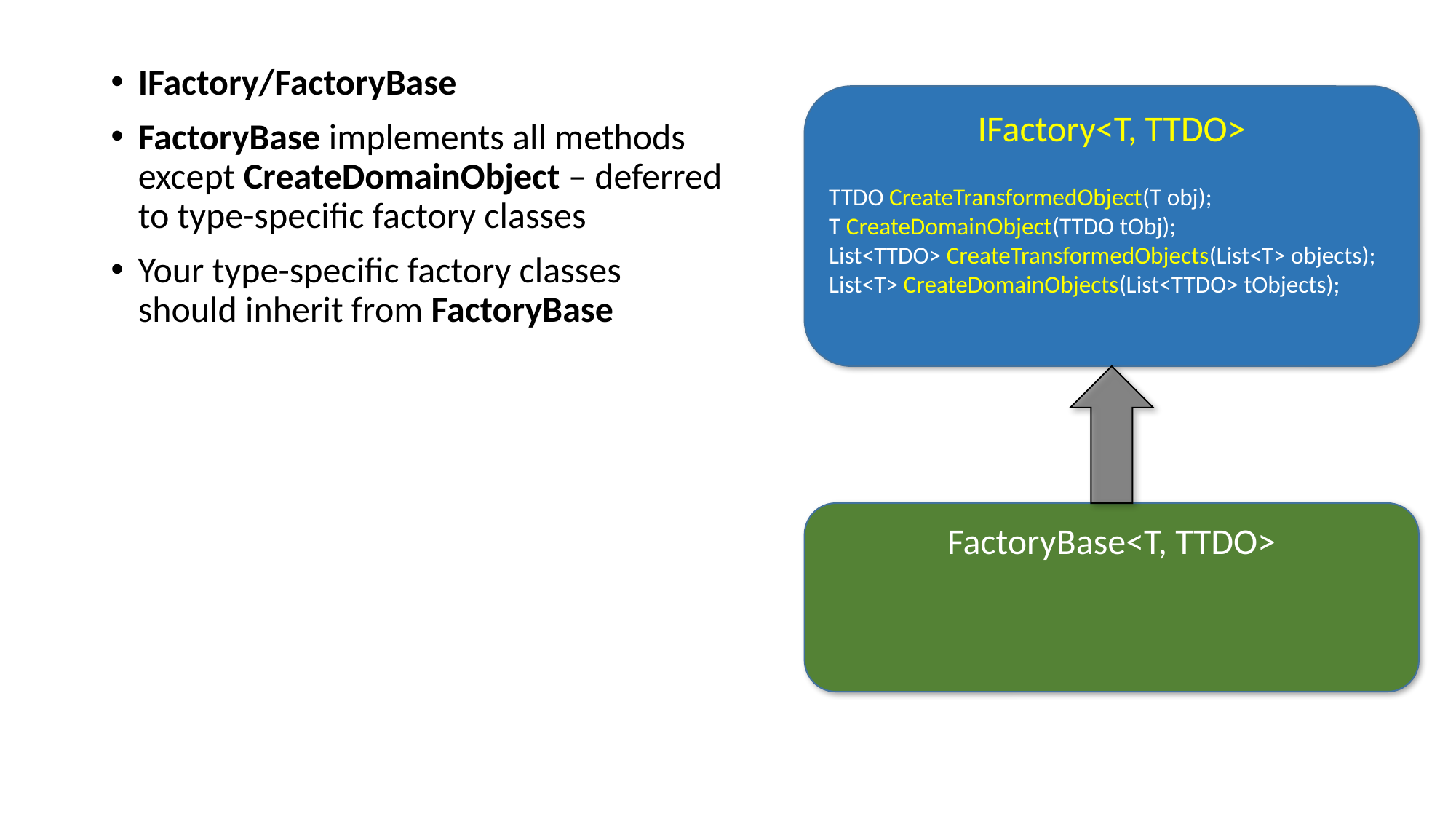

IFactory/FactoryBase
FactoryBase implements all methods except CreateDomainObject – deferred to type-specific factory classes
Your type-specific factory classes should inherit from FactoryBase
IFactory<T, TTDO>

TTDO CreateTransformedObject(T obj);
T CreateDomainObject(TTDO tObj);
List<TTDO> CreateTransformedObjects(List<T> objects);
List<T> CreateDomainObjects(List<TTDO> tObjects);

FactoryBase<T, TTDO>